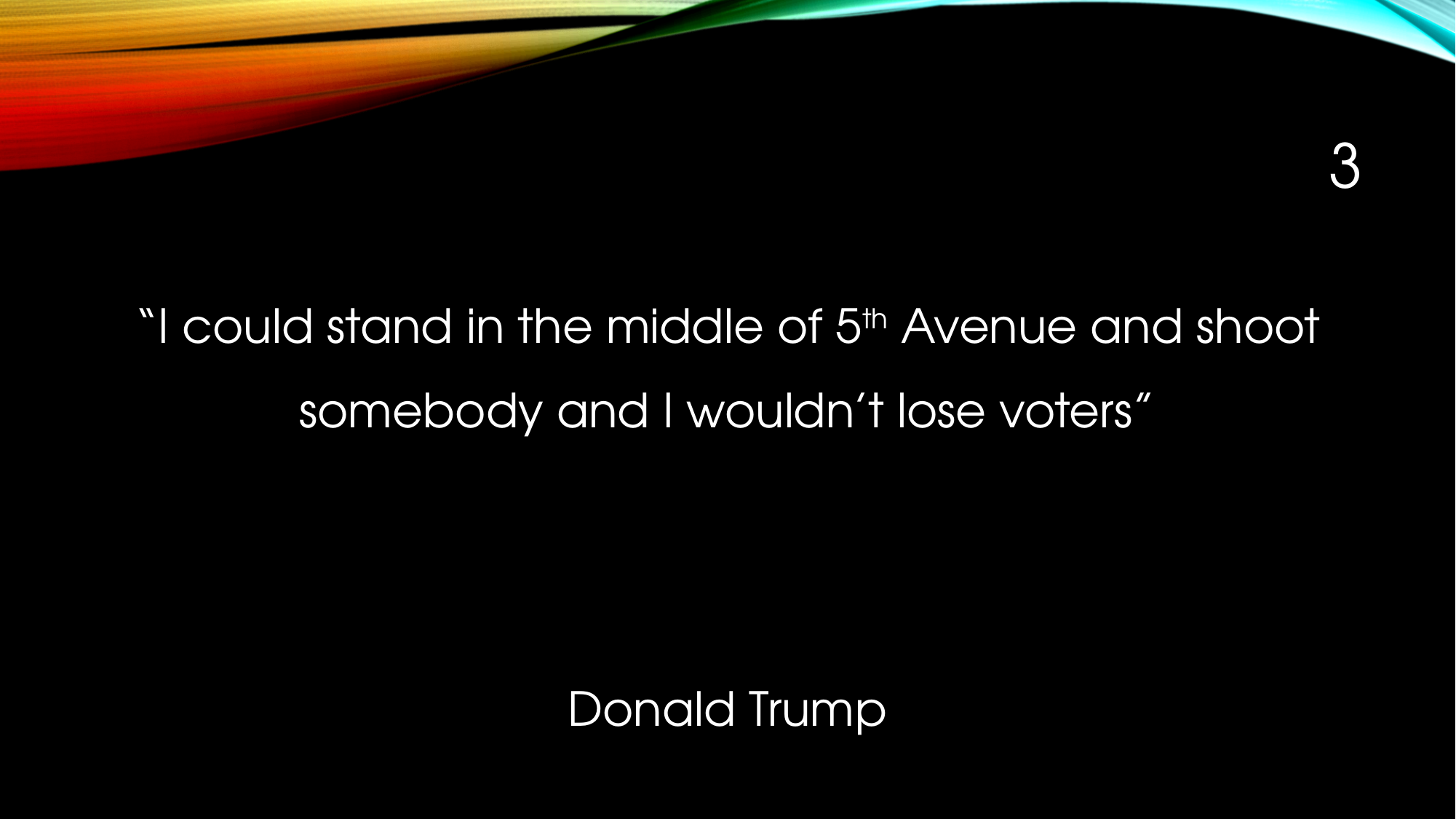

# 3
“I could stand in the middle of 5th Avenue and shoot somebody and I wouldn’t lose voters”

Donald Trump